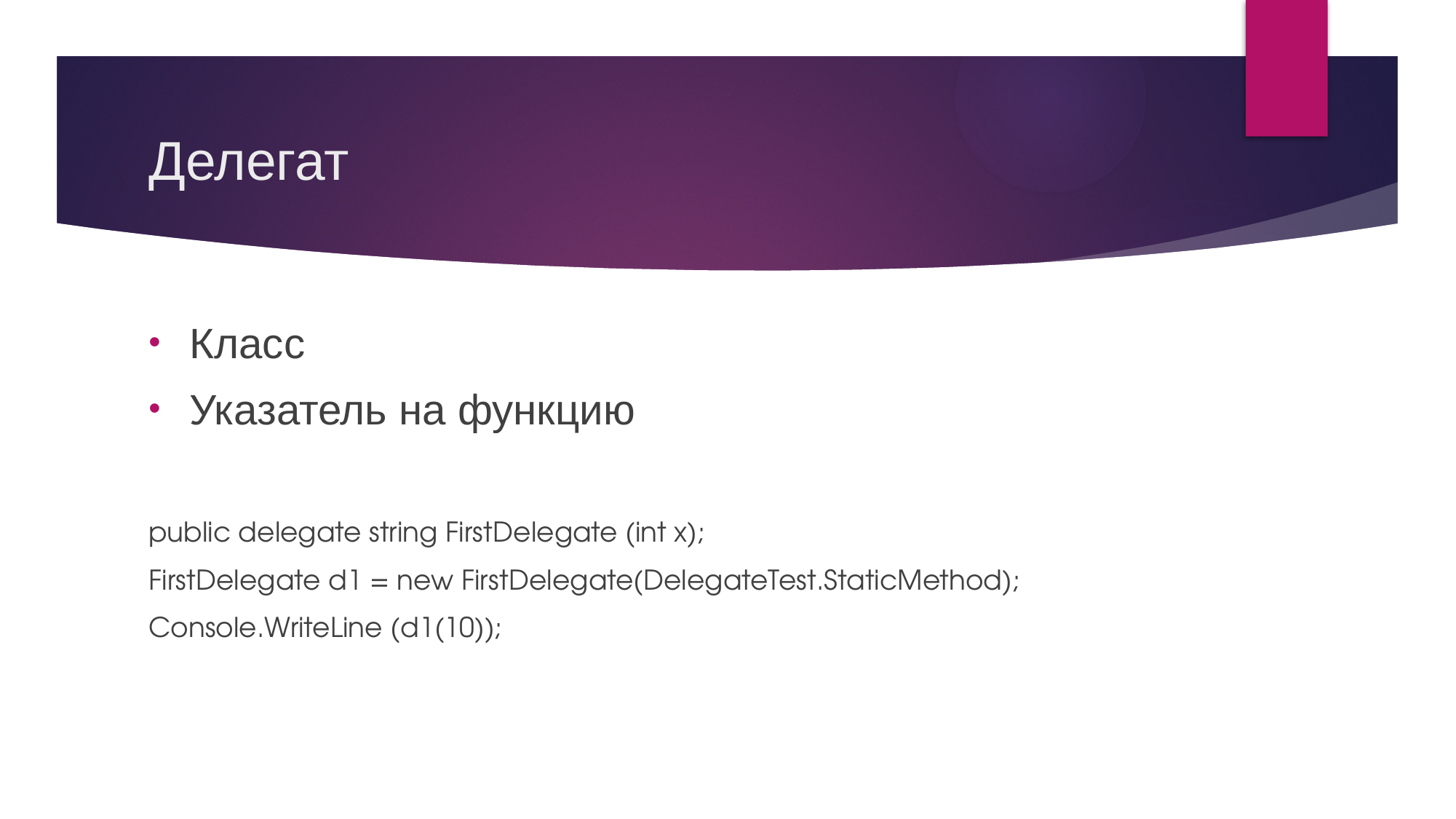

# Делегат
Класс
Указатель на функцию

public delegate string FirstDelegate (int x);
FirstDelegate d1 = new FirstDelegate(DelegateTest.StaticMethod);
Console.WriteLine (d1(10));